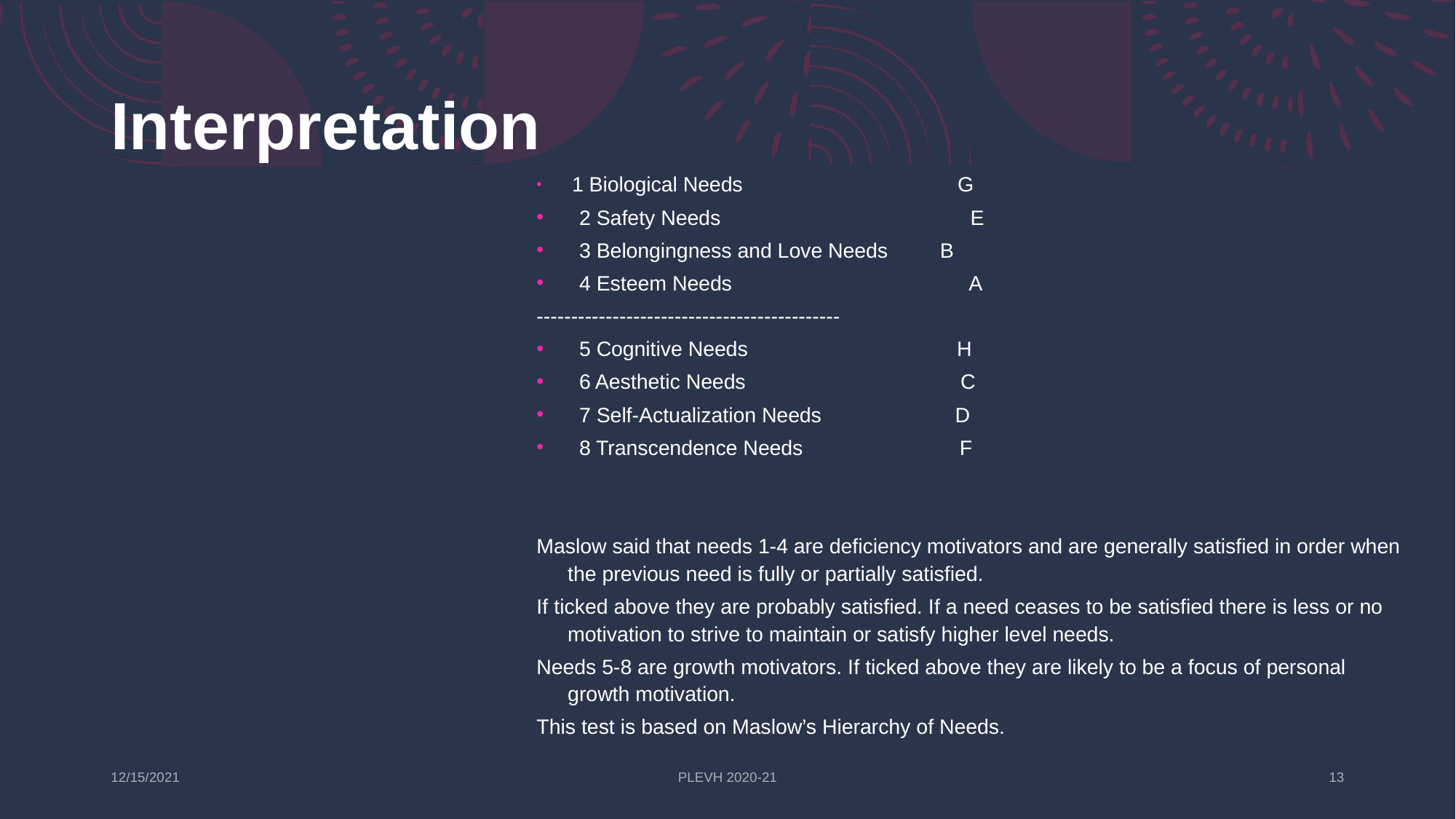

# Interpretation
 1 Biological Needs                                     G
  2 Safety Needs                                           E
  3 Belongingness and Love Needs         B
  4 Esteem Needs                                         A
--------------------------------------------
  5 Cognitive Needs                                    H
  6 Aesthetic Needs                                     C
  7 Self-Actualization Needs                       D
  8 Transcendence Needs                           F

Maslow said that needs 1-4 are deficiency motivators and are generally satisfied in order when the previous need is fully or partially satisfied.
If ticked above they are probably satisfied. If a need ceases to be satisfied there is less or no motivation to strive to maintain or satisfy higher level needs.
Needs 5-8 are growth motivators. If ticked above they are likely to be a focus of personal growth motivation.
This test is based on Maslow’s Hierarchy of Needs.
12/15/2021
PLEVH 2020-21
13